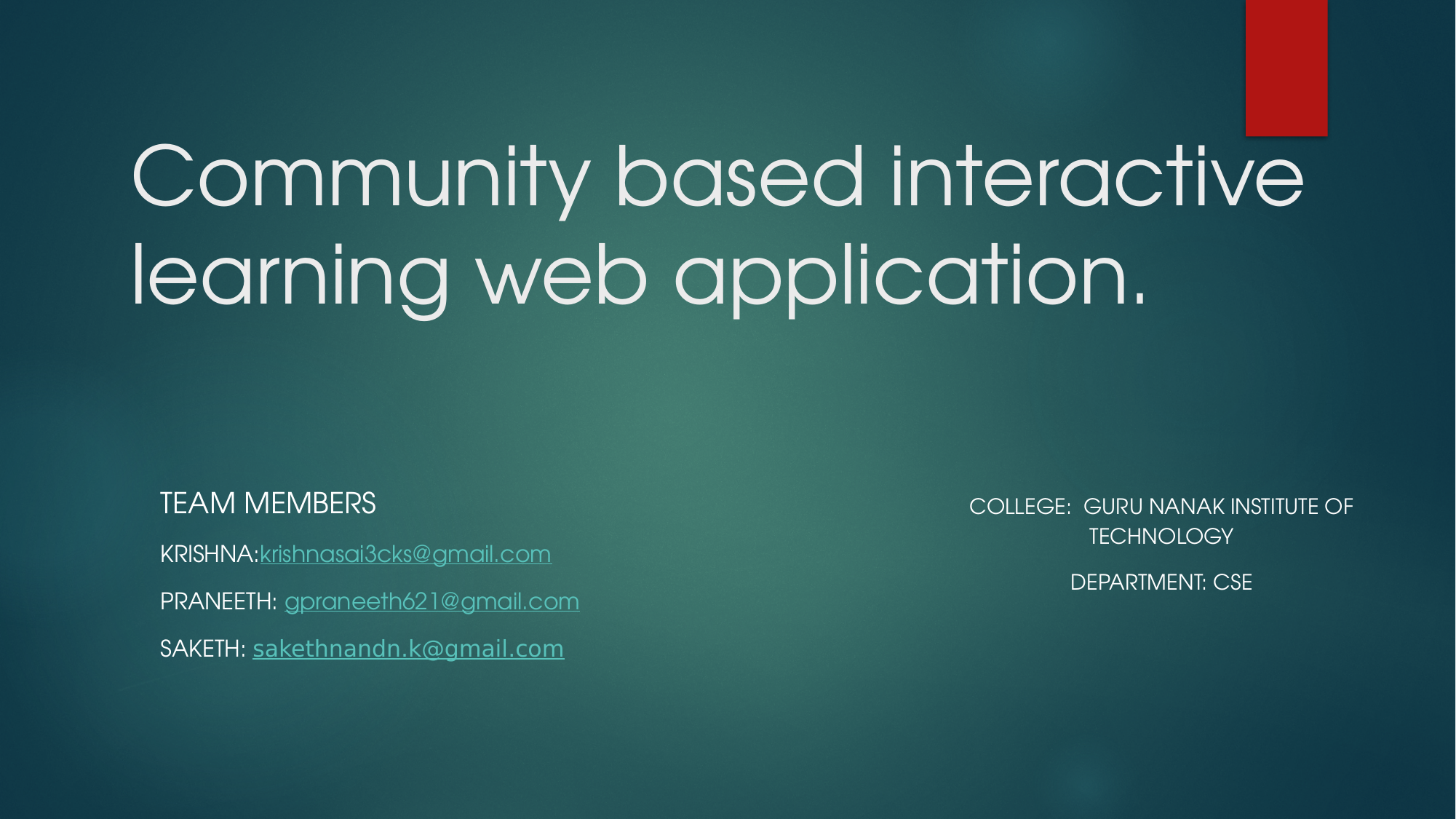

# Community based interactive learning web application.
TEAM MEMBERS
Krishna:krishnasai3cks@gmail.com
Praneeth: gpraneeth621@gmail.com
Saketh: sakethnandn.k@gmail.com

College:  Guru nanak institute of technology
Department: CSE